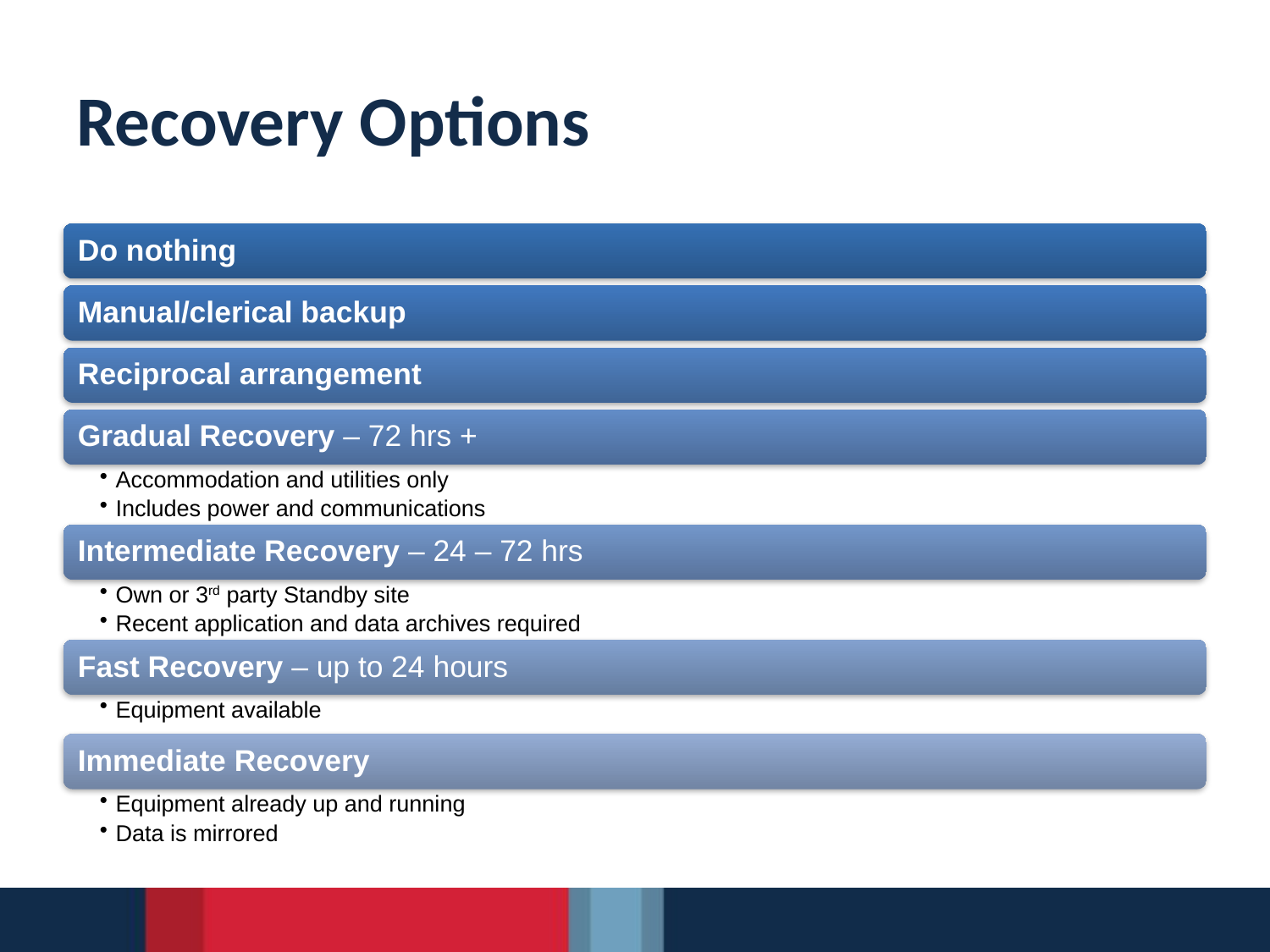

# Recovery Options
Do nothing
Manual/clerical backup
Reciprocal arrangement
Gradual Recovery – 72 hrs +
Accommodation and utilities only
Includes power and communications
Intermediate Recovery – 24 – 72 hrs
Own or 3rd party Standby site
Recent application and data archives required
Fast Recovery – up to 24 hours
Equipment available
Immediate Recovery
Equipment already up and running
Data is mirrored